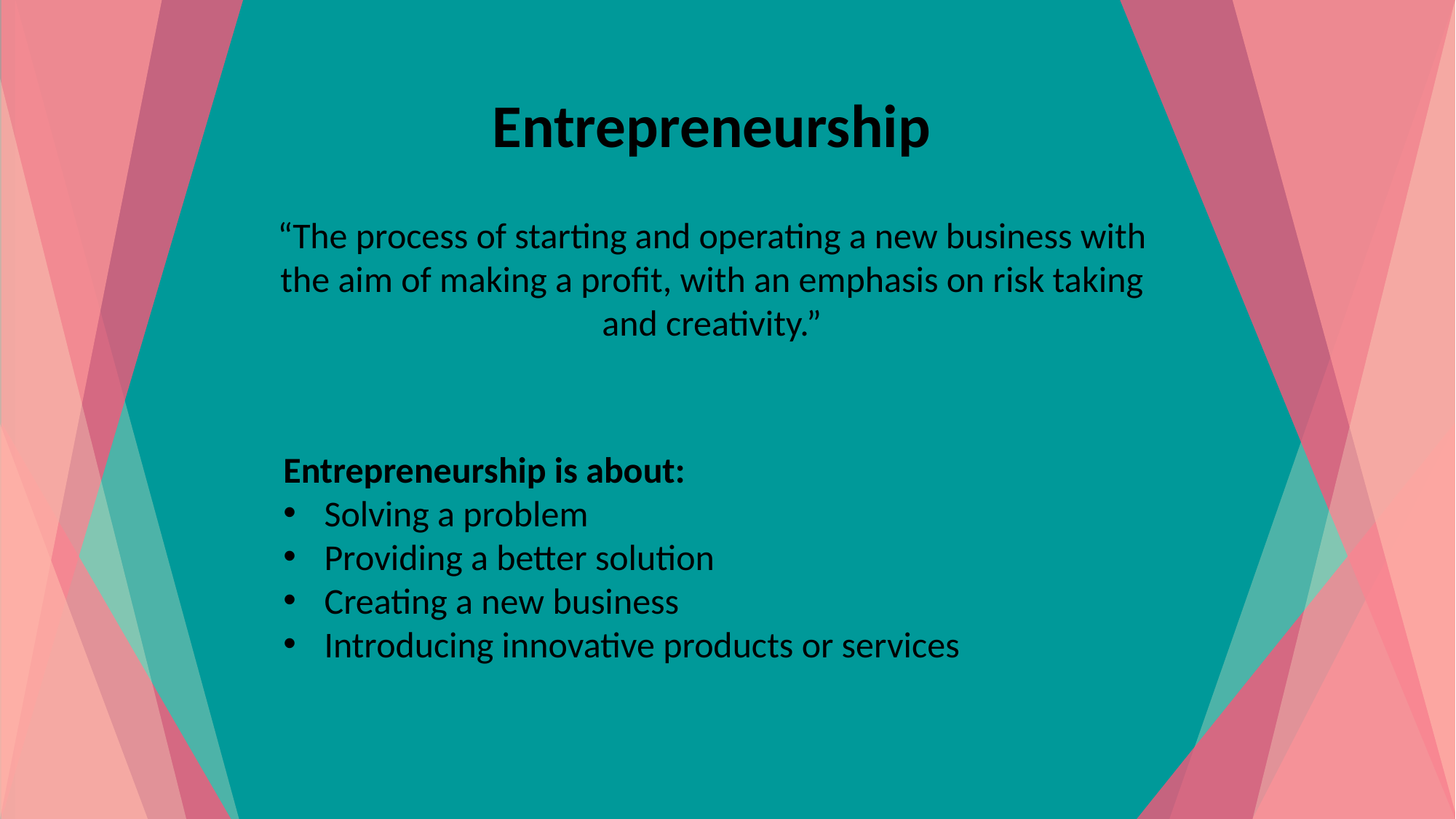

Entrepreneurship
“The process of starting and operating a new business with the aim of making a profit, with an emphasis on risk taking and creativity.”

Entrepreneurship is about:
Solving a problem
Providing a better solution
Creating a new business
Introducing innovative products or services